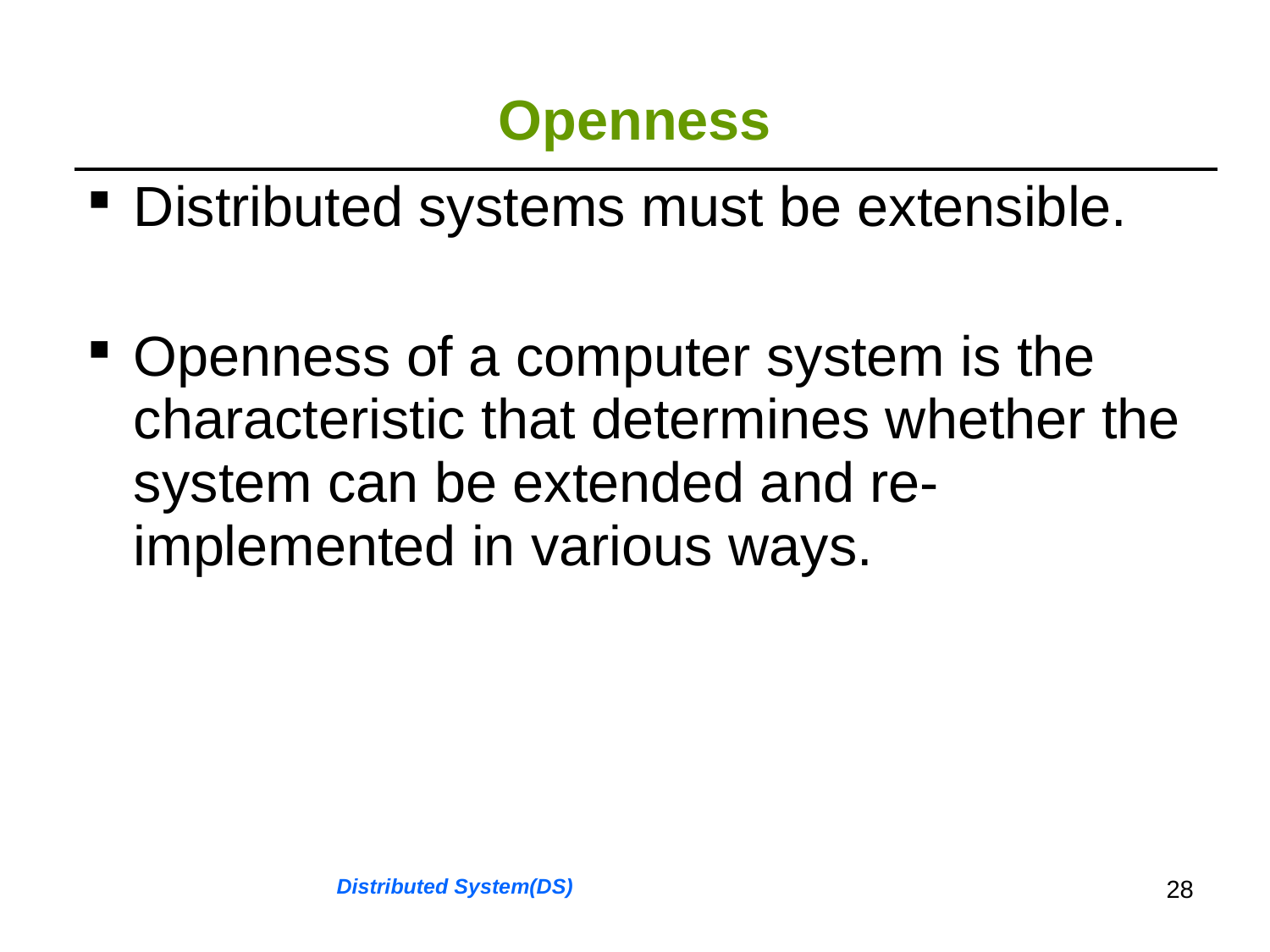

# Openness
| Distributed systems must be extensible. Openness of a computer system is the characteristic that determines whether the system can be extended and re-implemented in various ways. |
| --- |
Distributed System(DS)
28